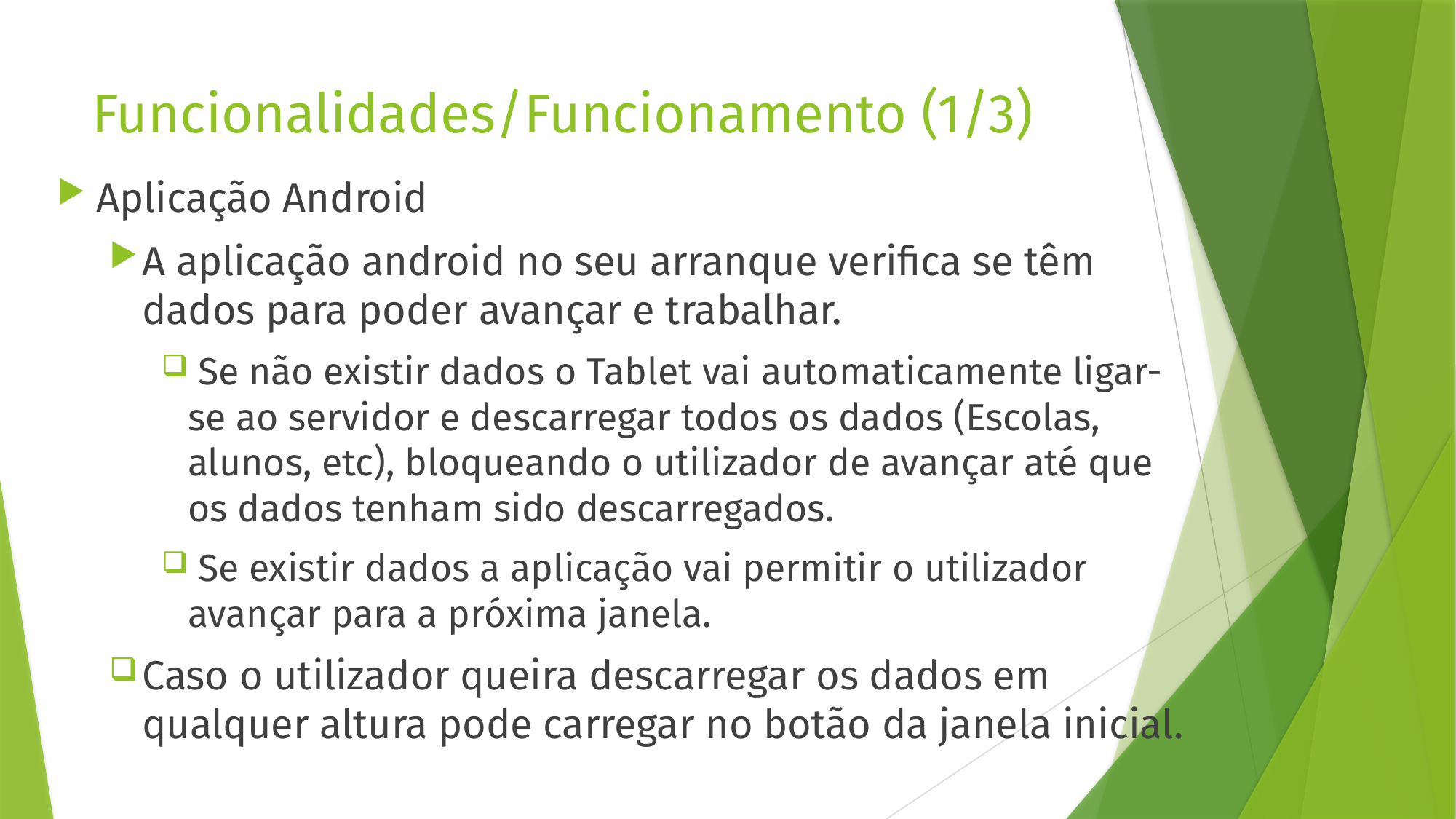

# Funcionalidades/Funcionamento (1/3)
Aplicação Android
A aplicação android no seu arranque verifica se têm dados para poder avançar e trabalhar.
 Se não existir dados o Tablet vai automaticamente ligar-se ao servidor e descarregar todos os dados (Escolas, alunos, etc), bloqueando o utilizador de avançar até que os dados tenham sido descarregados.
 Se existir dados a aplicação vai permitir o utilizador avançar para a próxima janela.
Caso o utilizador queira descarregar os dados em qualquer altura pode carregar no botão da janela inicial.